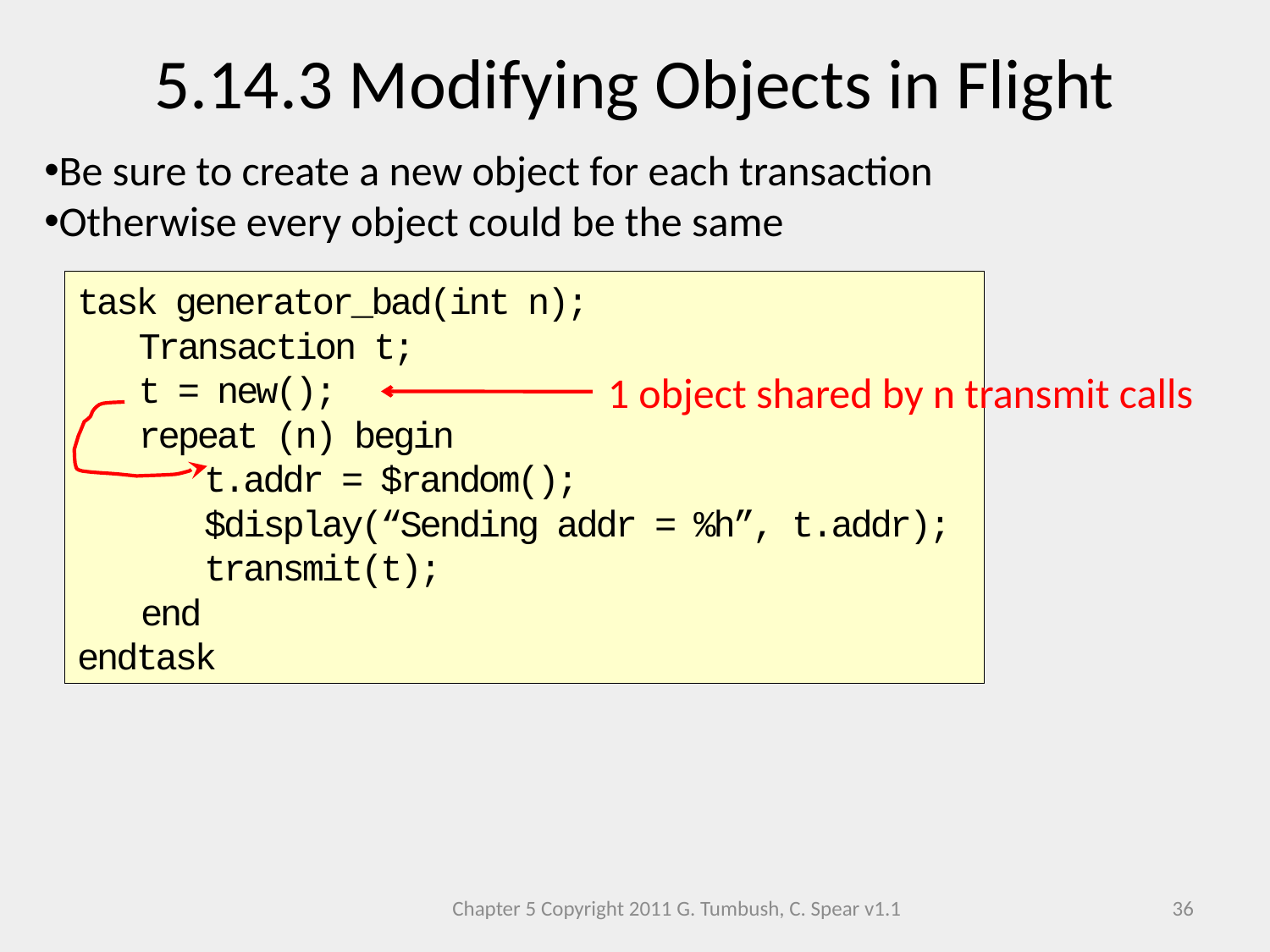

5.14.3 Modifying Objects in Flight
Be sure to create a new object for each transaction
Otherwise every object could be the same
task generator_bad(int n);
   Transaction t;
   t = new();
   repeat (n) begin
t.addr = $random();
$display(“Sending addr = %h”, t.addr);
transmit(t);
end
endtask
1 object shared by n transmit calls

Chapter 5 Copyright 2011 G. Tumbush, C. Spear v1.1
36